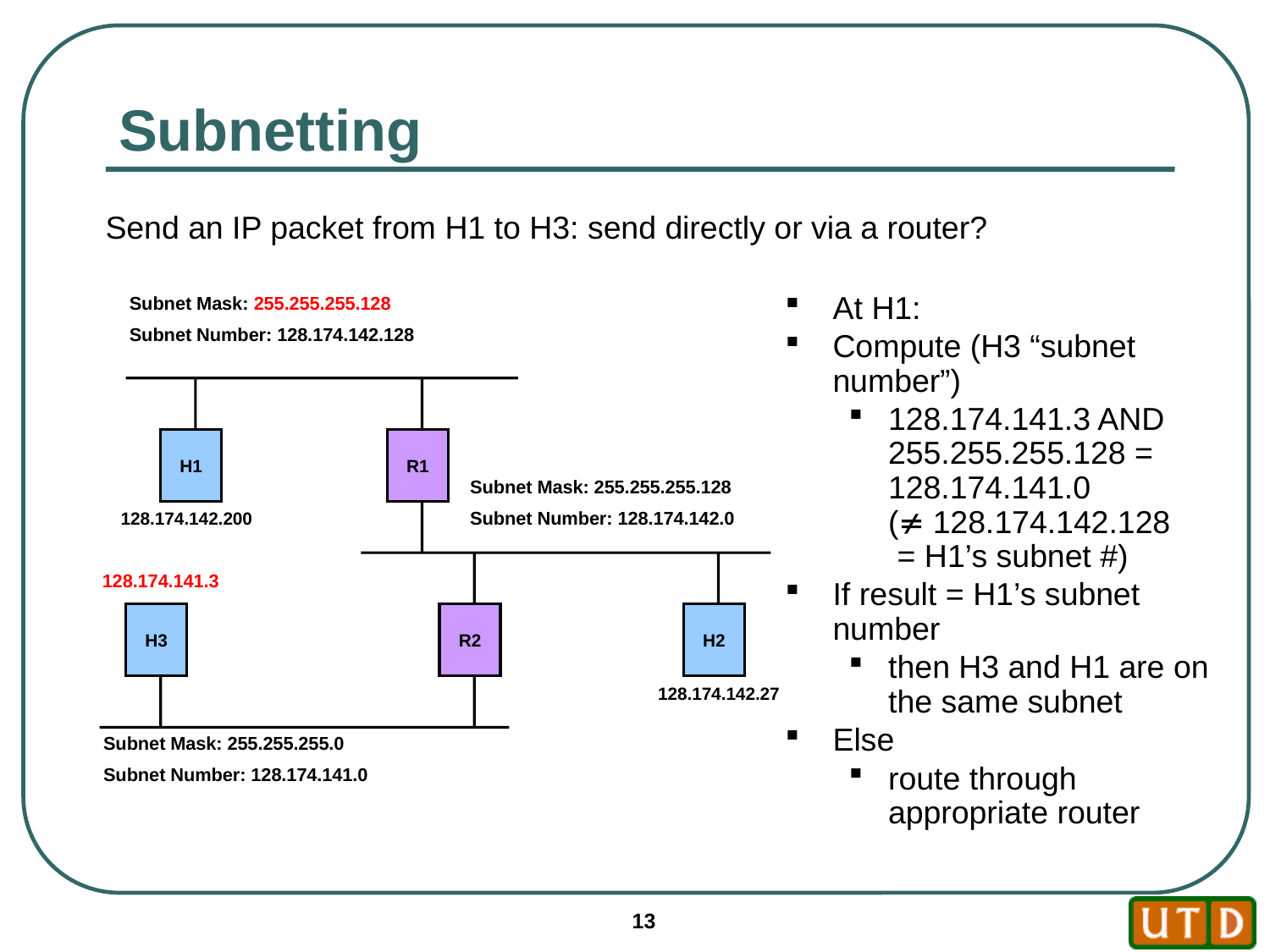

# Subnetting
Send an IP packet from H1 to H3: send directly or via a router?
Subnet Mask: 255.255.255.128
Subnet Number: 128.174.142.128

H1
R1
Subnet Mask: 255.255.255.128
Subnet Number: 128.174.142.0
128.174.142.200

128.174.141.3
H3
R2
H2

128.174.142.27
Subnet Mask: 255.255.255.0
Subnet Number: 128.174.141.0

At H1:
Compute (H3 “subnet number”)
128.174.141.3 AND 255.255.255.128 = 128.174.141.0
(≠ 128.174.142.128
 = H1’s subnet #)
If result = H1’s subnet number
then H3 and H1 are on the same subnet
Else
route through appropriate router
13